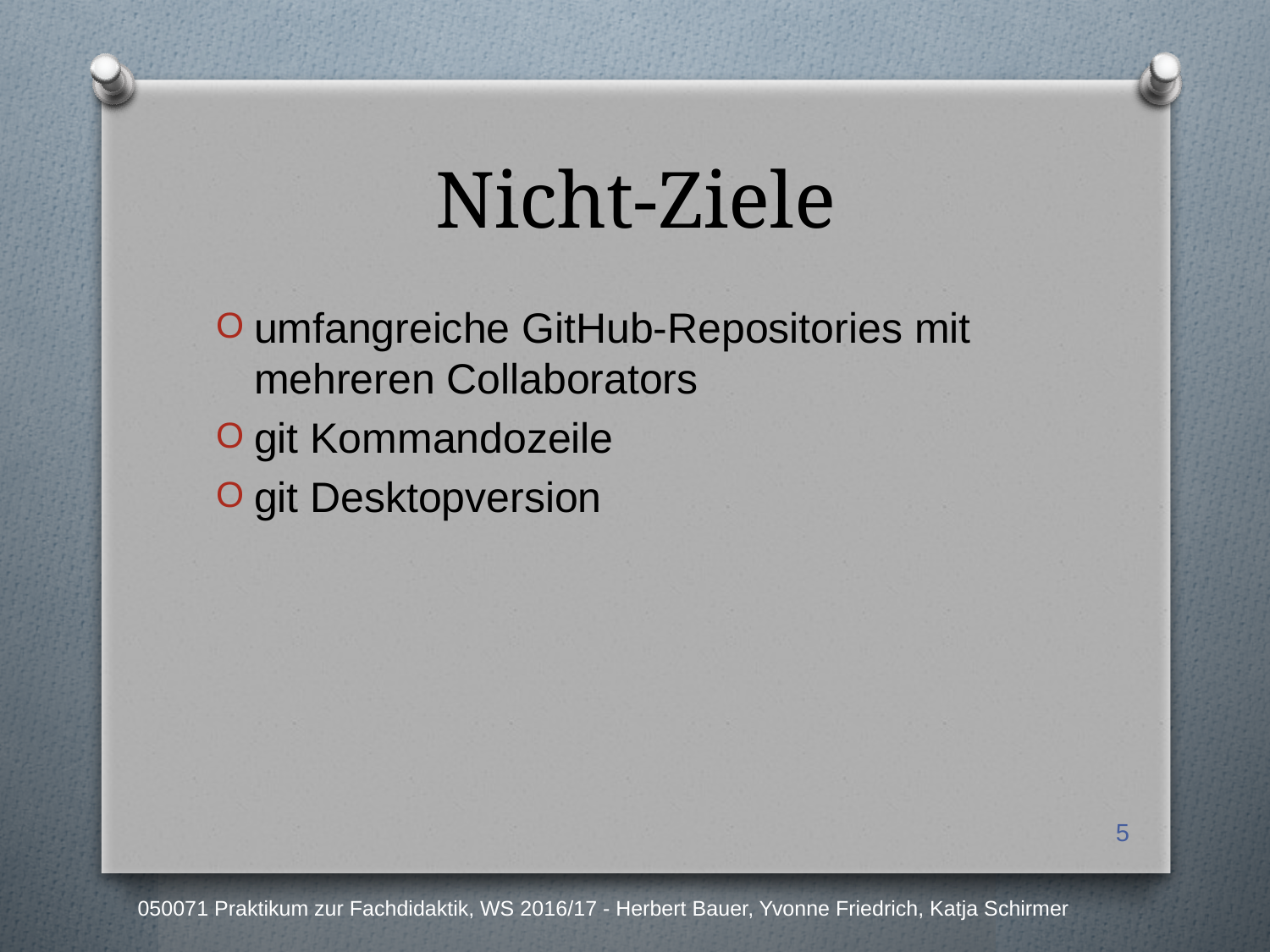

# Nicht-Ziele
umfangreiche GitHub-Repositories mit mehreren Collaborators
git Kommandozeile
git Desktopversion
5
050071 Praktikum zur Fachdidaktik, WS 2016/17 - Herbert Bauer, Yvonne Friedrich, Katja Schirmer